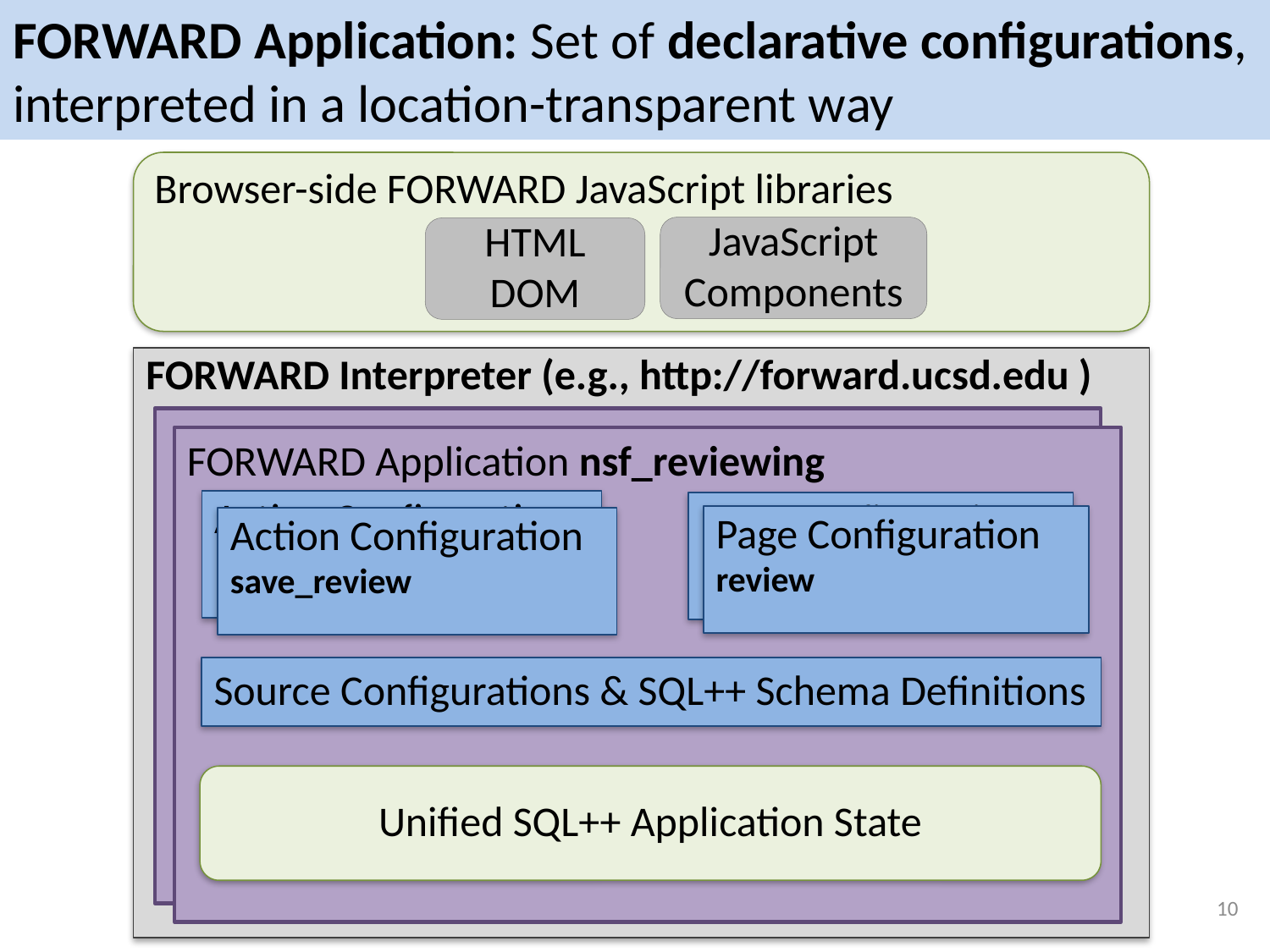

# FORWARD Application: Set of declarative configurations, interpreted in a location-transparent way
Browser-side FORWARD JavaScript libraries
JavaScript
Components
HTML
DOM
FORWARD Interpreter (e.g., http://forward.ucsd.edu )

FORWARD Application nsf_reviewing
Action Configuration
Page Configuration
Page Configuration
review
Action Configuration  save_review
Source Configurations & SQL++ Schema Definitions
Unified SQL++ Application State
10